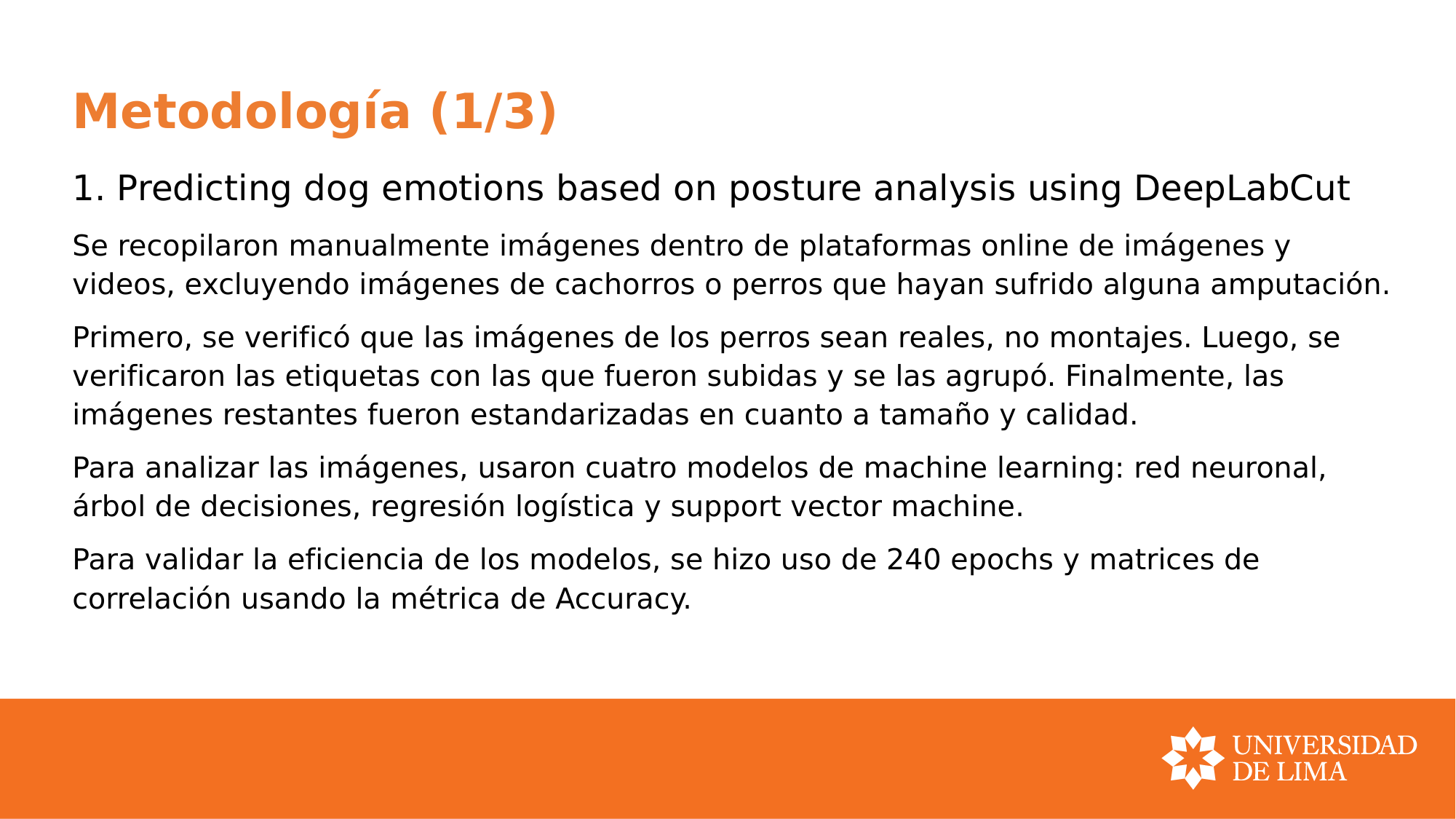

# Metodología (1/3)
1. Predicting dog emotions based on posture analysis using DeepLabCut
Se recopilaron manualmente imágenes dentro de plataformas online de imágenes y videos, excluyendo imágenes de cachorros o perros que hayan sufrido alguna amputación.
Primero, se verificó que las imágenes de los perros sean reales, no montajes. Luego, se verificaron las etiquetas con las que fueron subidas y se las agrupó. Finalmente, las imágenes restantes fueron estandarizadas en cuanto a tamaño y calidad.
Para analizar las imágenes, usaron cuatro modelos de machine learning: red neuronal, árbol de decisiones, regresión logística y support vector machine.
Para validar la eficiencia de los modelos, se hizo uso de 240 epochs y matrices de correlación usando la métrica de Accuracy.